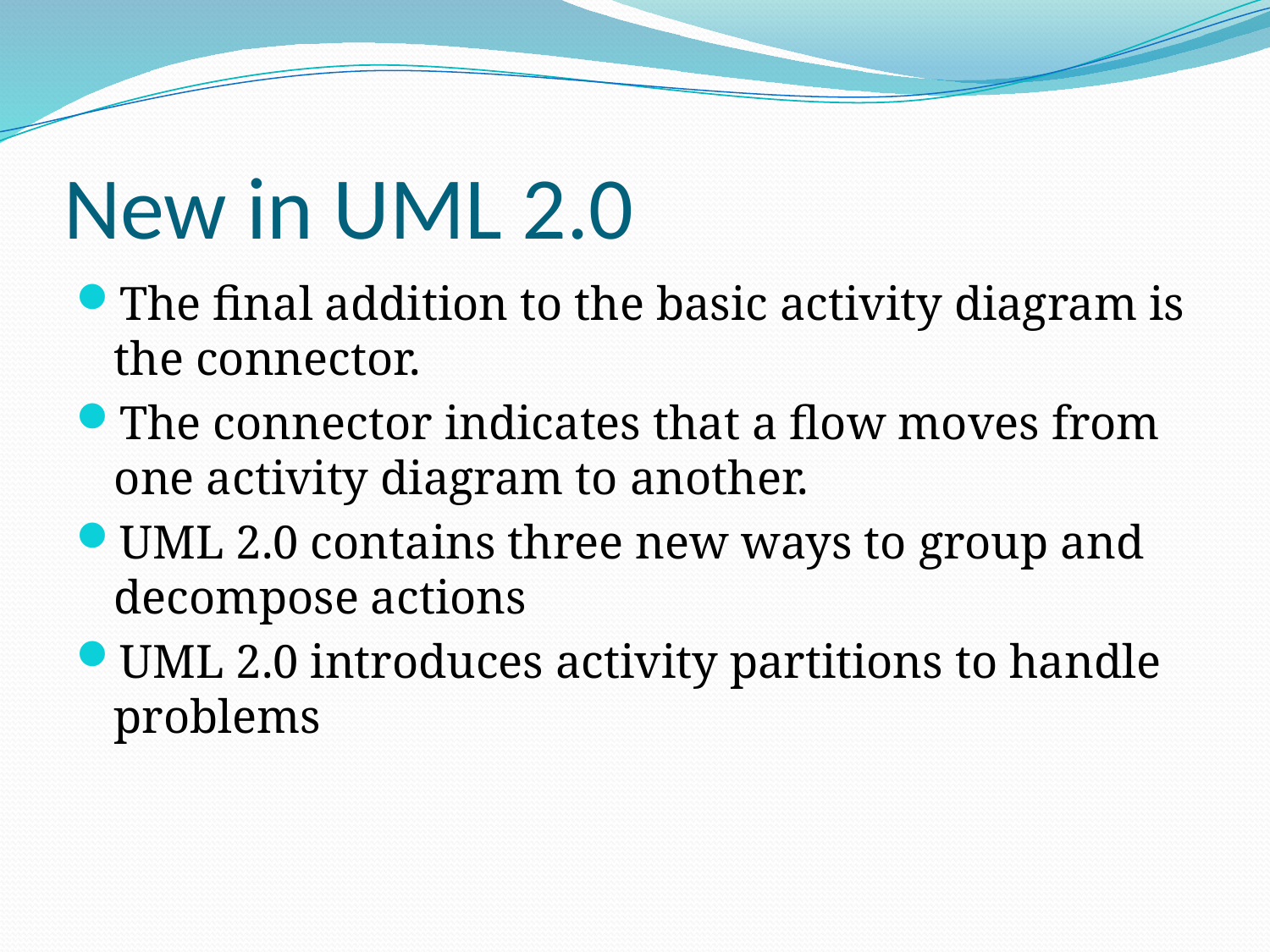

# New in UML 2.0
The final addition to the basic activity diagram is the connector.
The connector indicates that a flow moves from one activity diagram to another.
UML 2.0 contains three new ways to group and decompose actions
UML 2.0 introduces activity partitions to handle problems